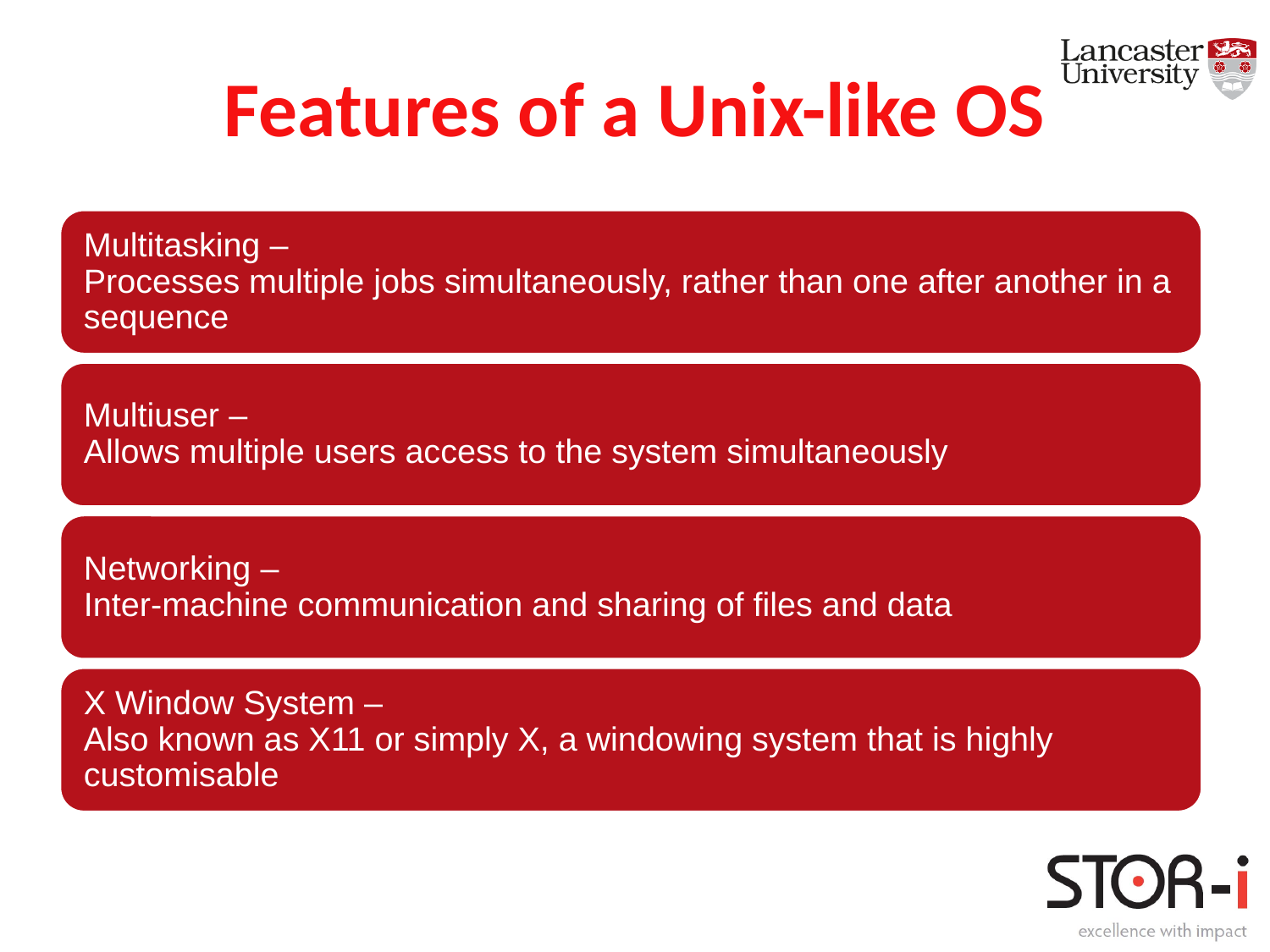

# Features of a Unix-like OS
Multitasking –
Processes multiple jobs simultaneously, rather than one after another in a sequence
Multiuser –
Allows multiple users access to the system simultaneously
Networking –
Inter-machine communication and sharing of files and data
X Window System –
Also known as X11 or simply X, a windowing system that is highly customisable